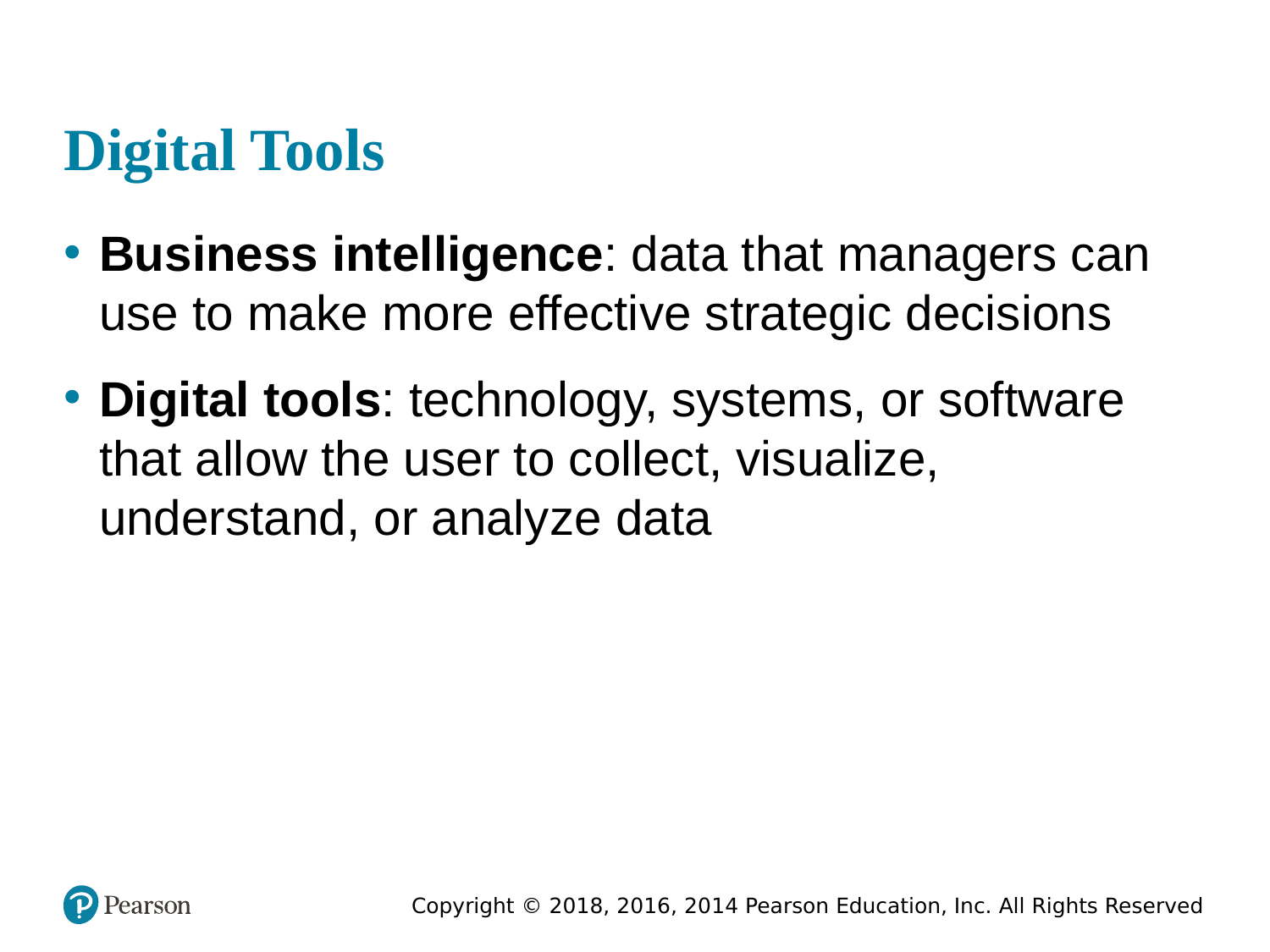

# Digital Tools
Business intelligence: data that managers can use to make more effective strategic decisions
Digital tools: technology, systems, or software that allow the user to collect, visualize, understand, or analyze data